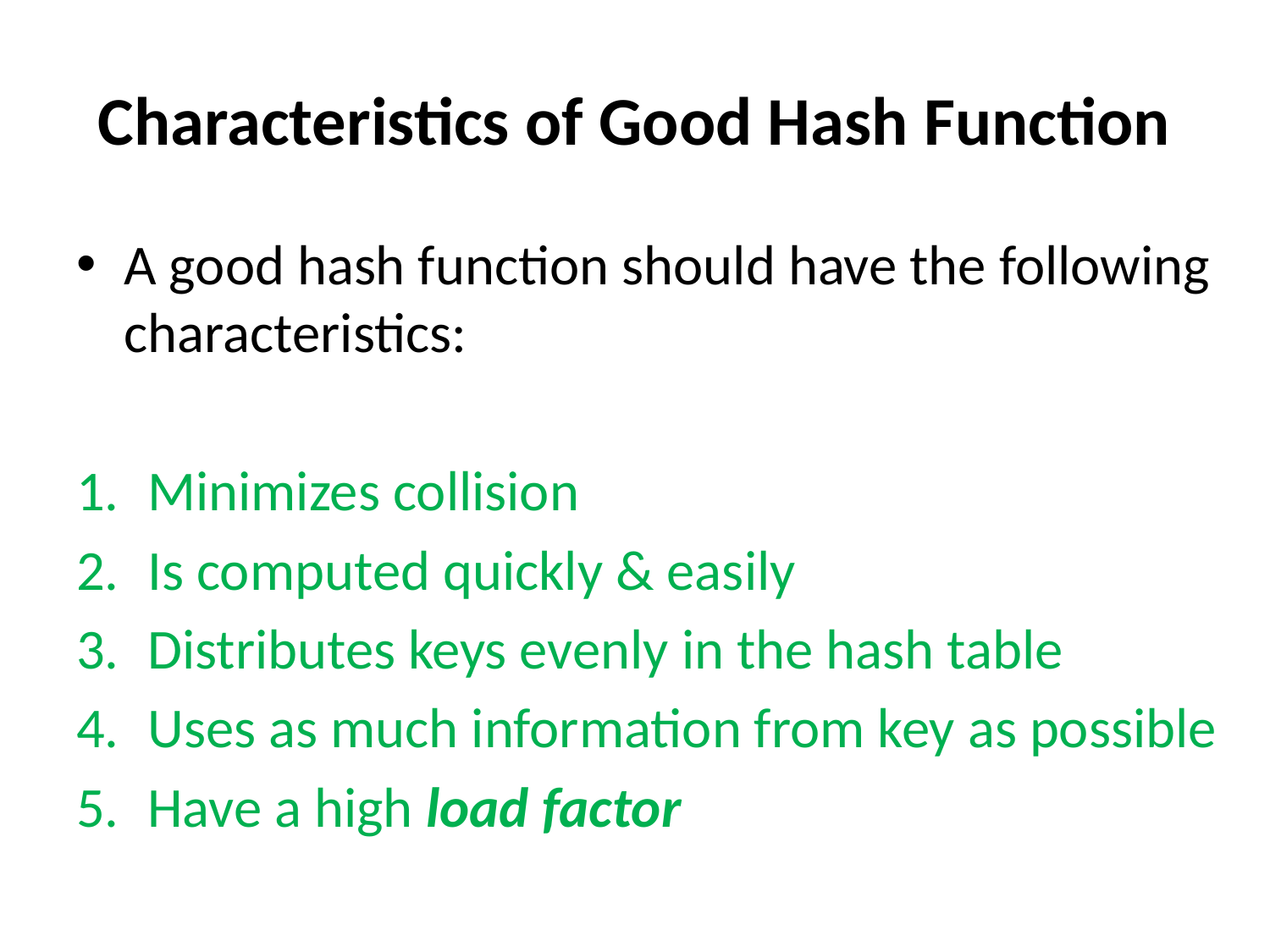

# Characteristics of Good Hash Function
A good hash function should have the following characteristics:

Minimizes collision
Is computed quickly & easily
Distributes keys evenly in the hash table
Uses as much information from key as possible
Have a high load factor